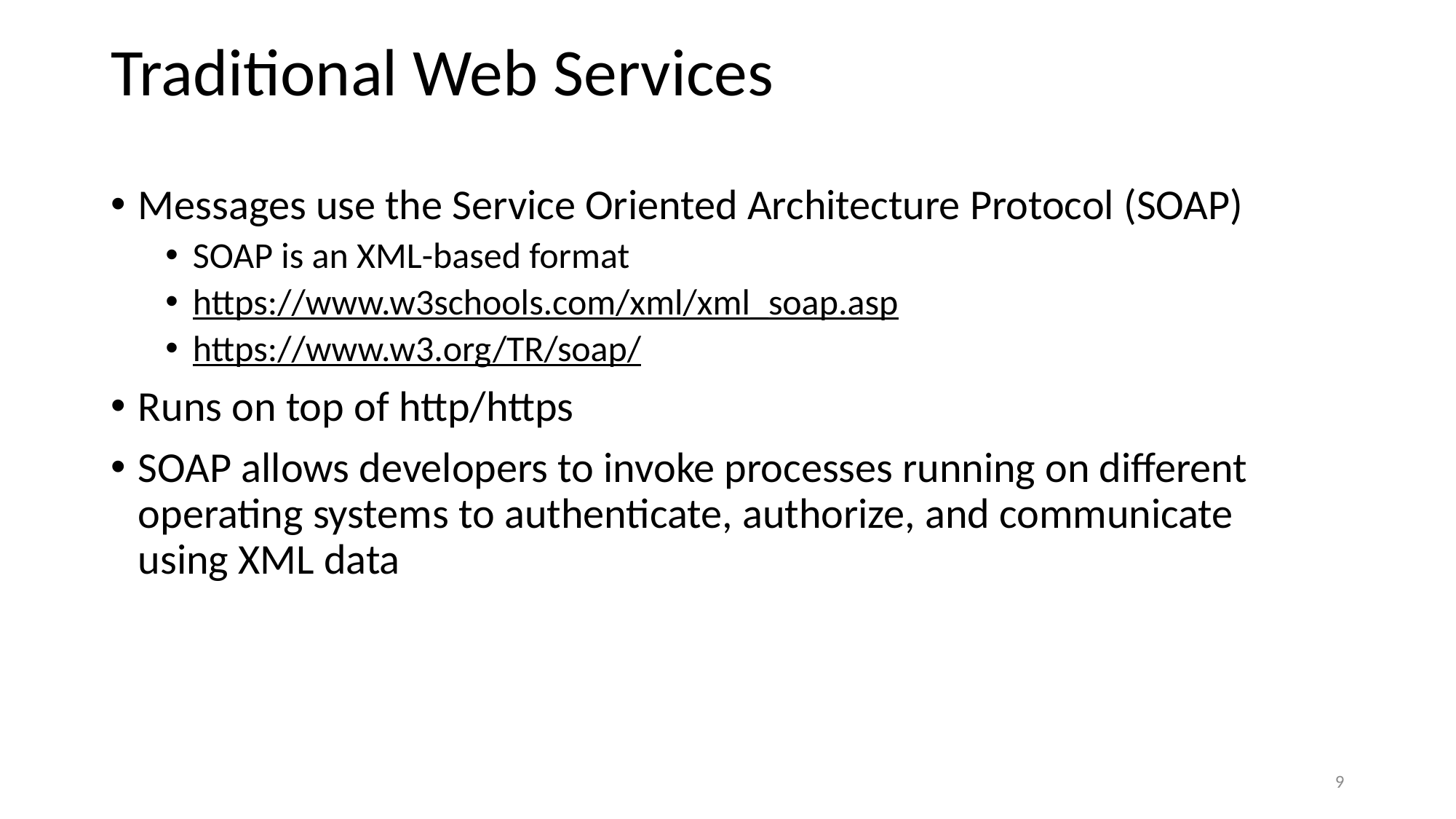

# Traditional Web Services

Messages use the Service Oriented Architecture Protocol (SOAP)
SOAP is an XML-based format
https://www.w3schools.com/xml/xml_soap.asp
https://www.w3.org/TR/soap/
Runs on top of http/https
SOAP allows developers to invoke processes running on different operating systems to authenticate, authorize, and communicate using XML data

9